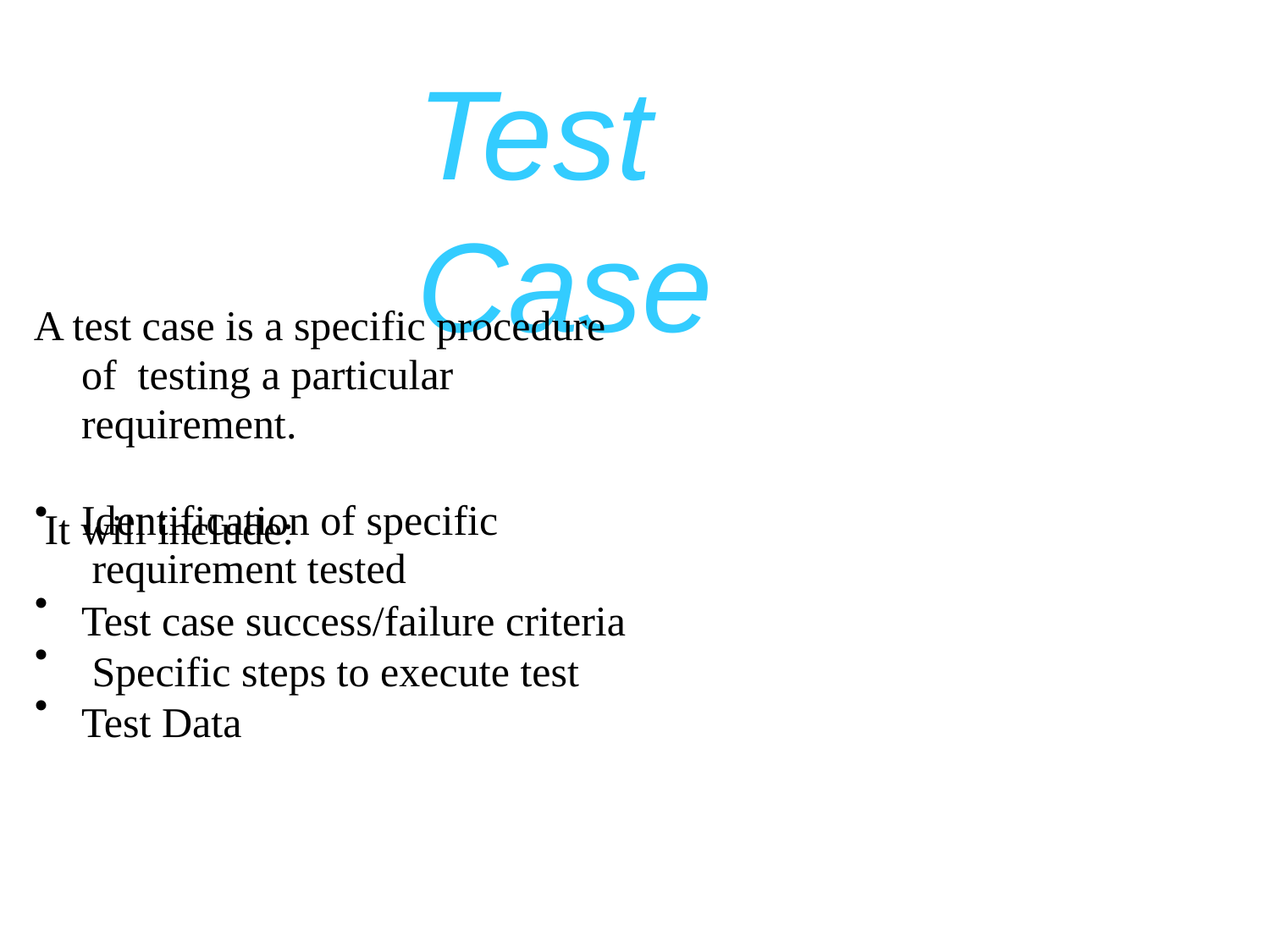

# Test Case
A test case is a specific procedure of  testing a particular requirement.

It will include:
•
Identification of specific  requirement tested
Test case success/failure criteria  Specific steps to execute test  Test Data
•
•
•